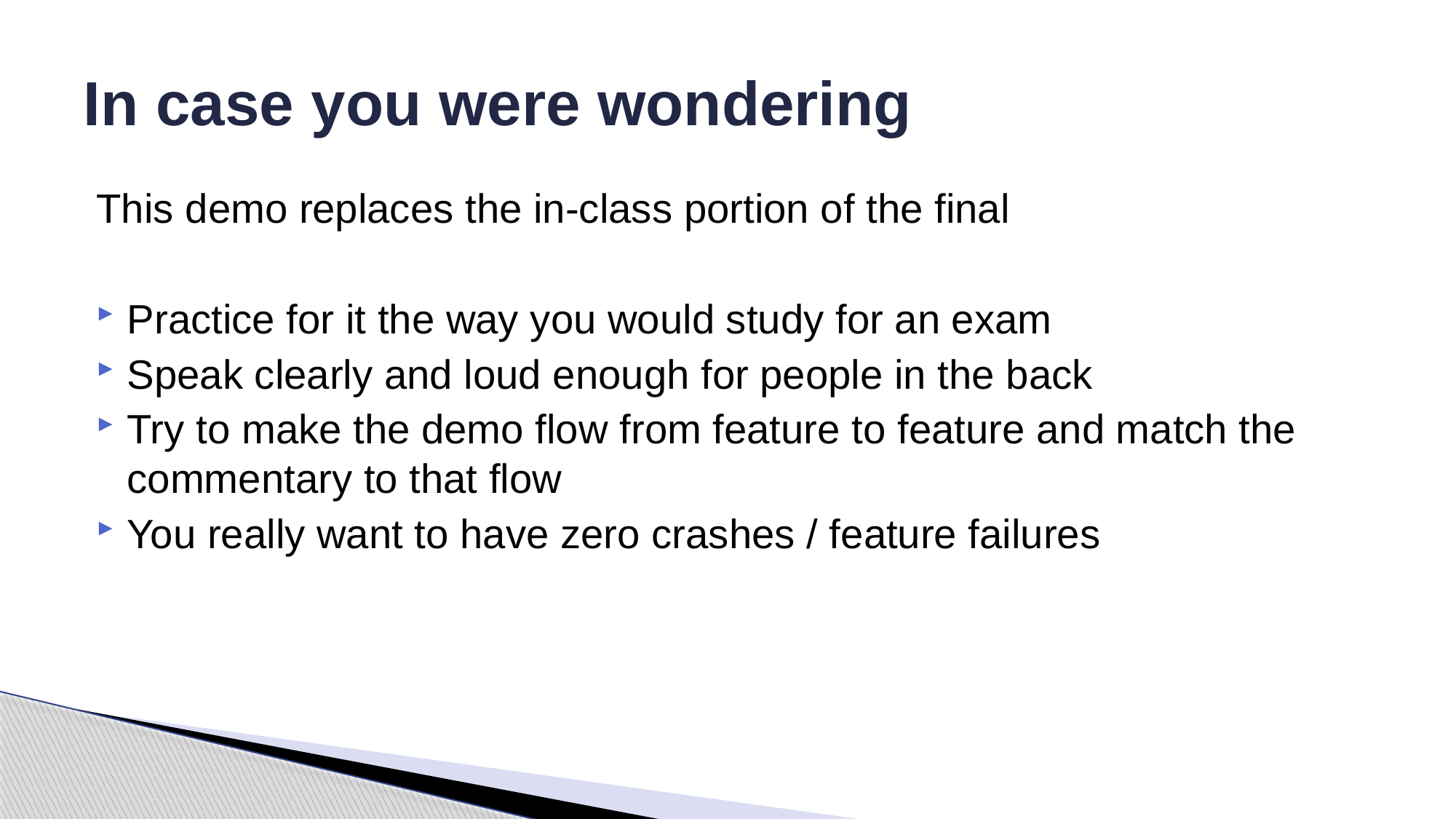

# In case you were wondering
This demo replaces the in-class portion of the final

Practice for it the way you would study for an exam
Speak clearly and loud enough for people in the back
Try to make the demo flow from feature to feature and match the commentary to that flow
You really want to have zero crashes / feature failures